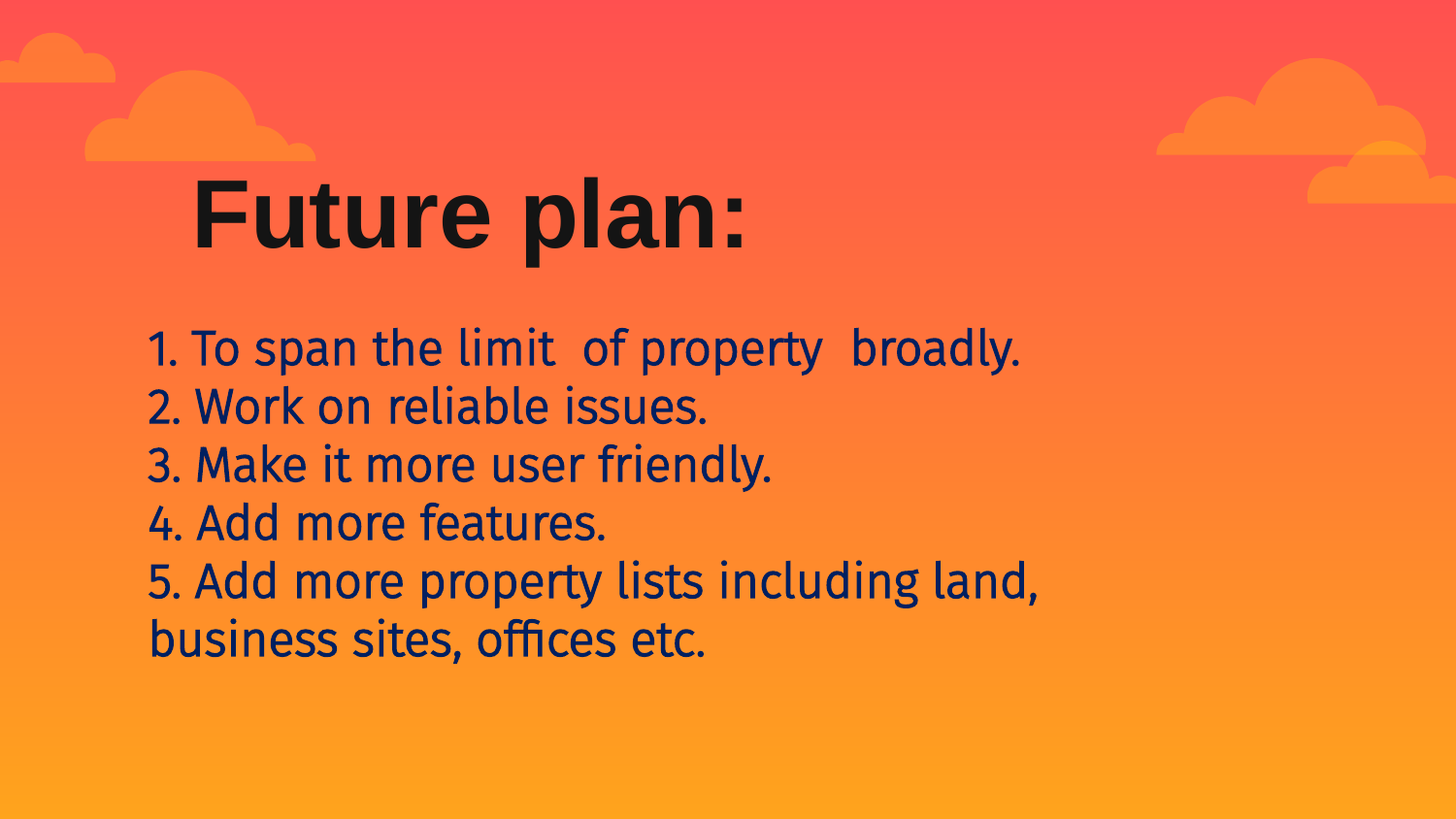

Future plan:
1. To span the limit  of property  broadly.
2. Work on reliable issues.
3. Make it more user friendly.
4. Add more features.
5. Add more property lists including land,       business sites, offices etc.